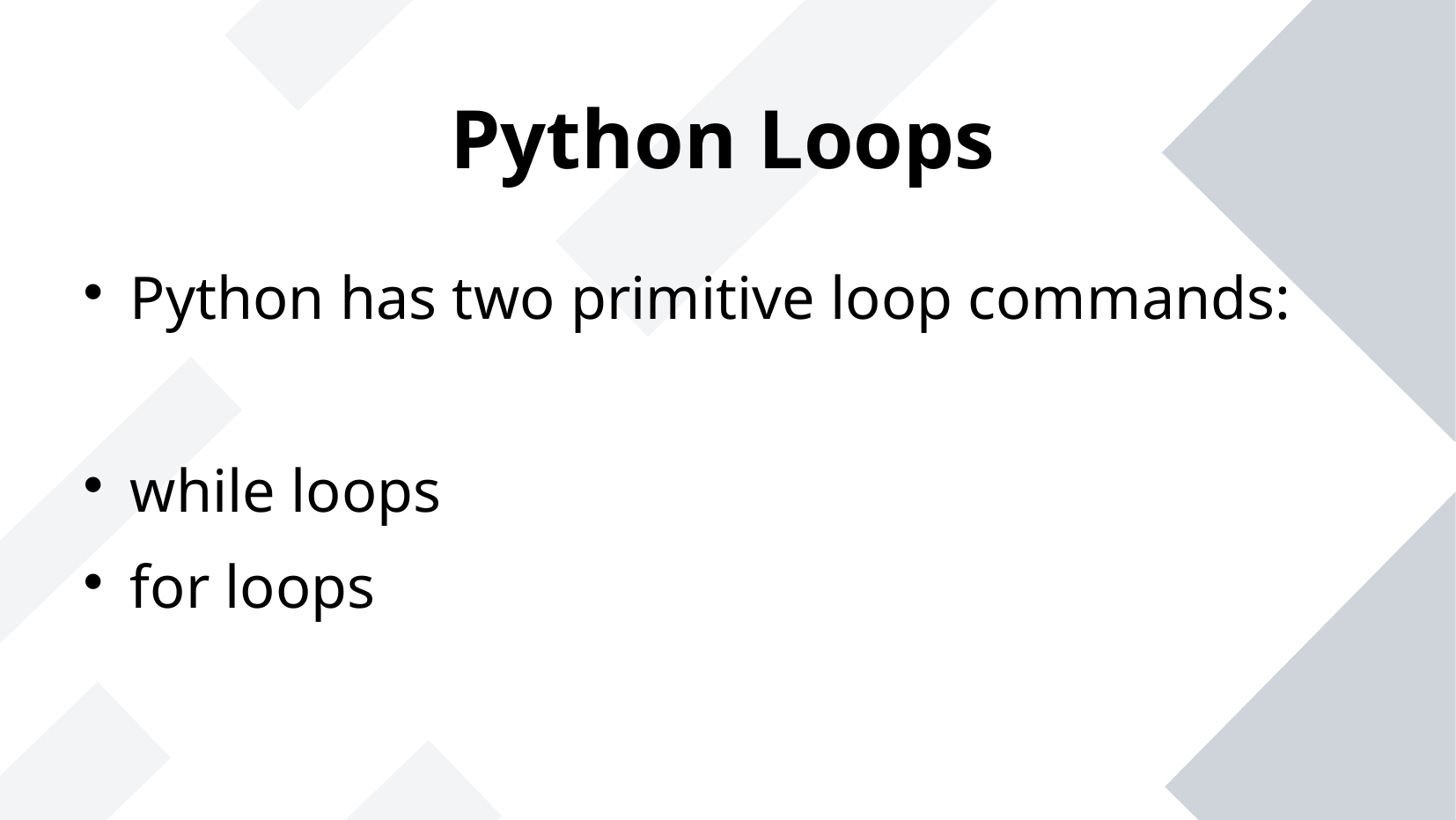

# Python Loops
Python has two primitive loop commands:

while loops
for loops